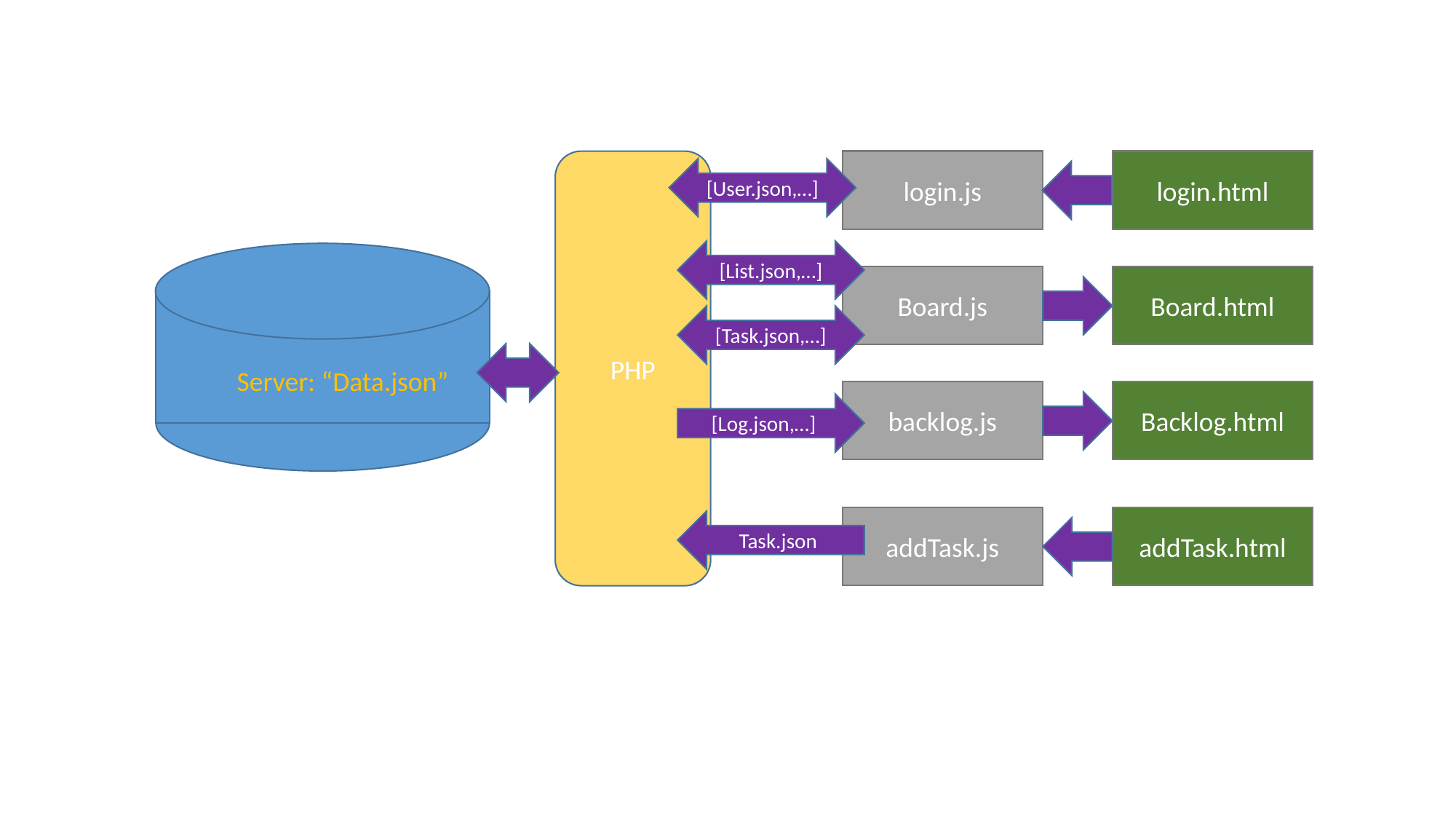

PHP
login.js
login.html
[User.json,…]

[List.json,…]

Server: “Data.json”
Board.js
Board.html

[Task.json,…]

backlog.js
Backlog.html

[Log.json,…]
addTask.js
addTask.html
Task.json